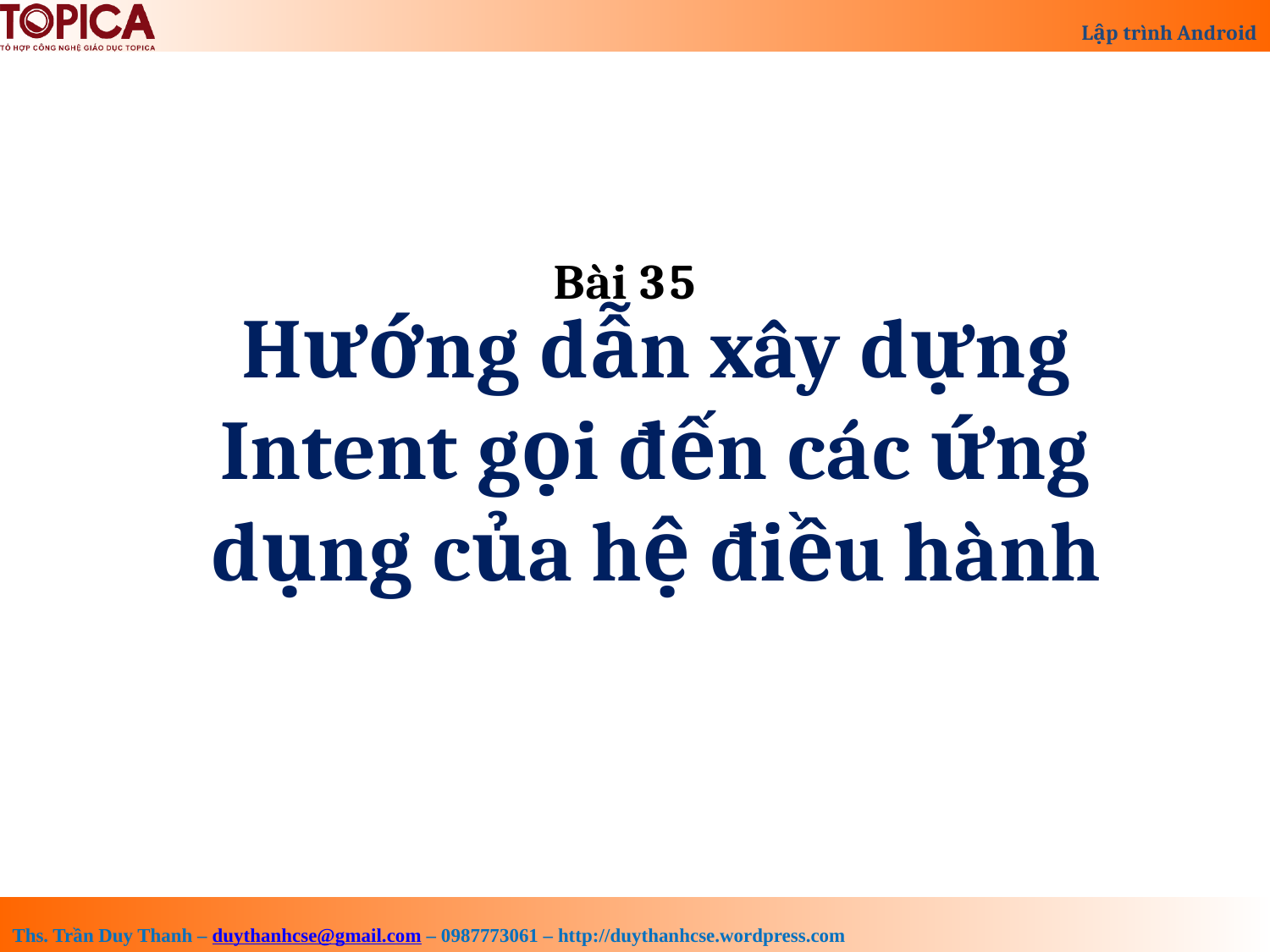

Bài 35
Hướng dẫn xây dựng Intent gọi đến các ứng dụng của hệ điều hành